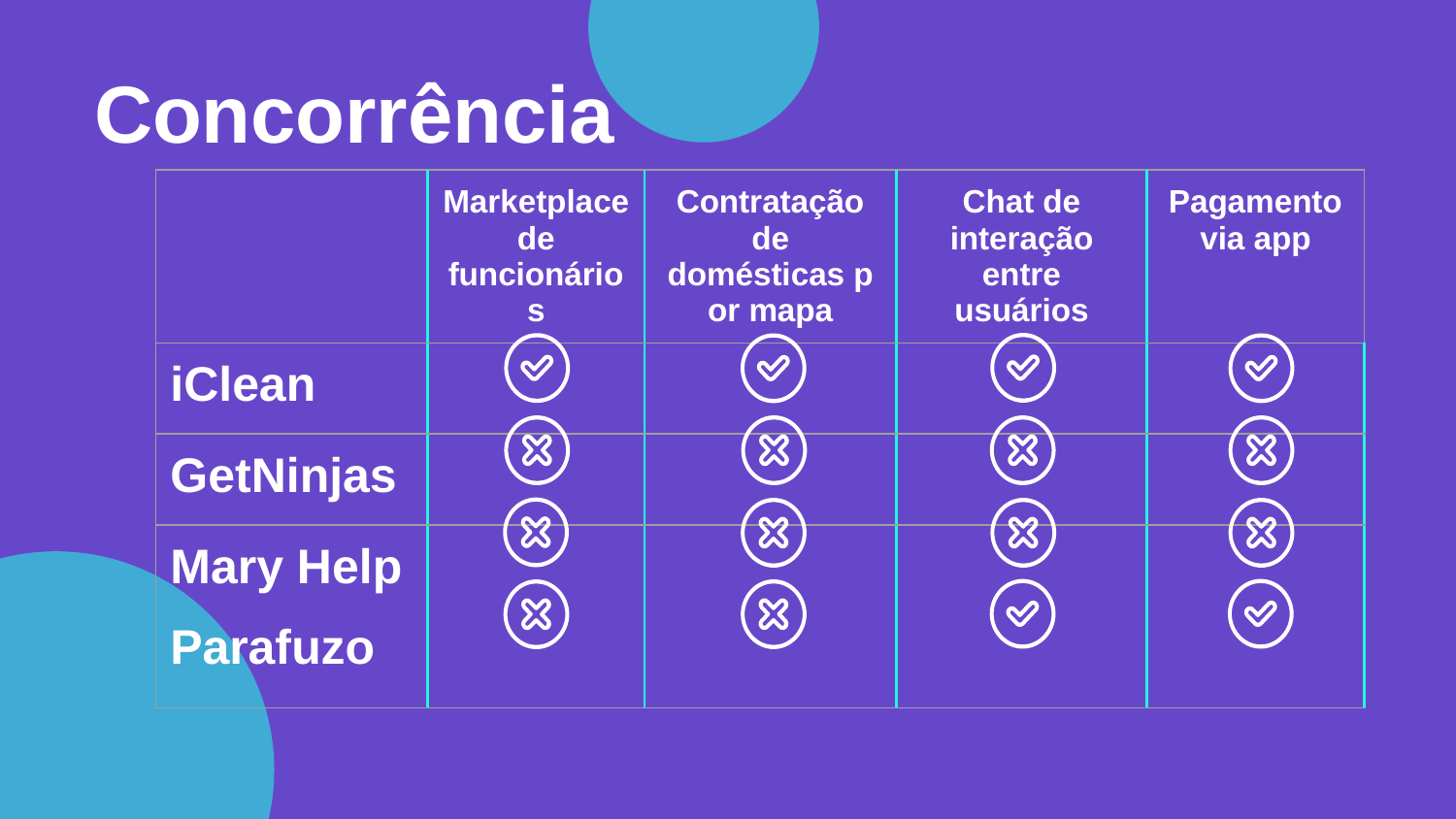

# Concorrência
|  | Marketplace de funcionários | Contratação de domésticas por mapa | Chat de interação entre usuários | Pagamento via app |
| --- | --- | --- | --- | --- |
| iClean |  |  |  |  |
| GetNinjas |  |  |  |  |
| Mary Help Parafuzo |  |  |  |  |